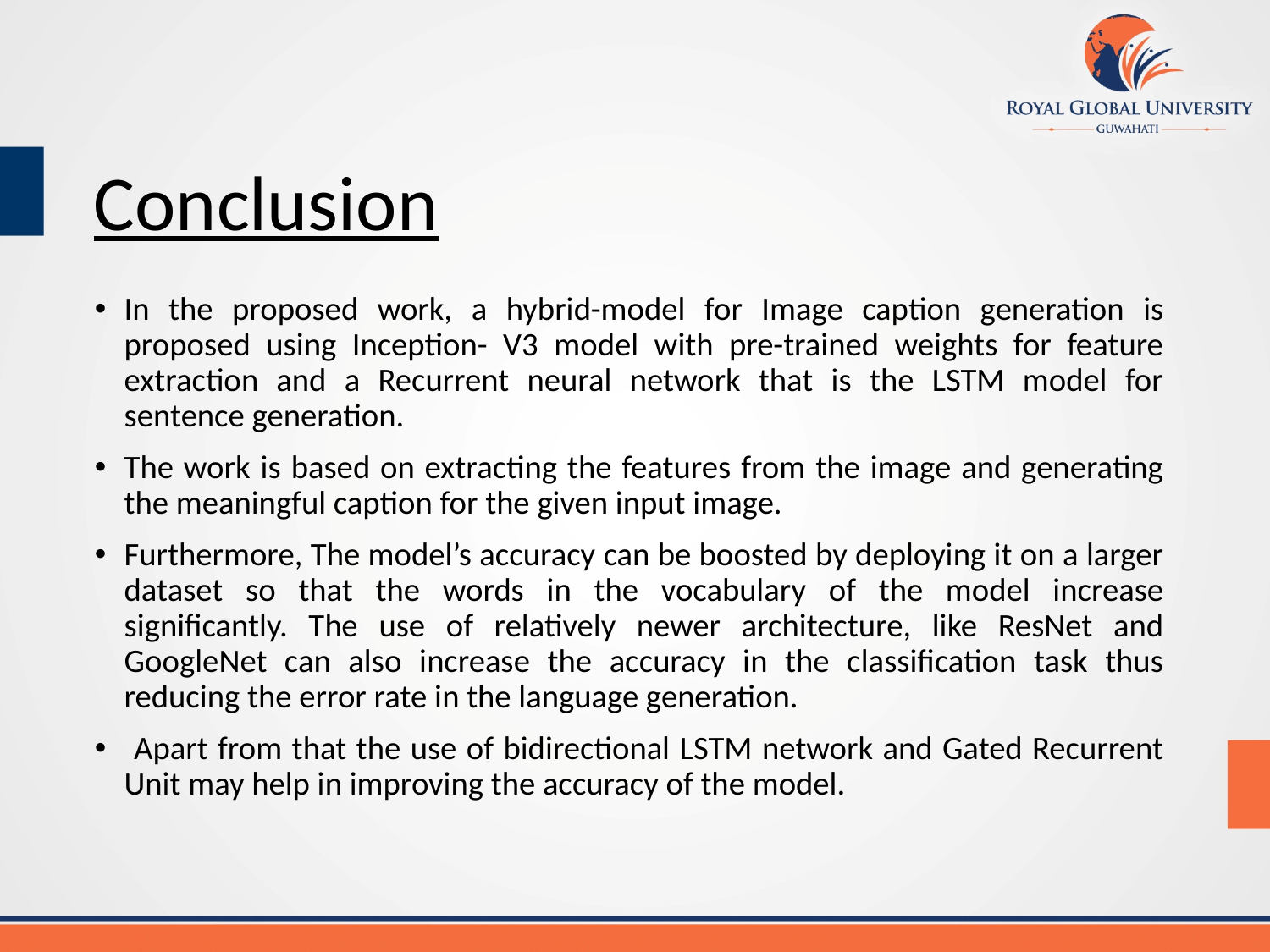

# Conclusion

In the proposed work, a hybrid-model for Image caption generation is proposed using Inception- V3 model with pre-trained weights for feature extraction and a Recurrent neural network that is the LSTM model for sentence generation.
The work is based on extracting the features from the image and generating the meaningful caption for the given input image.
Furthermore, The model’s accuracy can be boosted by deploying it on a larger dataset so that the words in the vocabulary of the model increase significantly. The use of relatively newer architecture, like ResNet and GoogleNet can also increase the accuracy in the classification task thus reducing the error rate in the language generation.
 Apart from that the use of bidirectional LSTM network and Gated Recurrent Unit may help in improving the accuracy of the model.